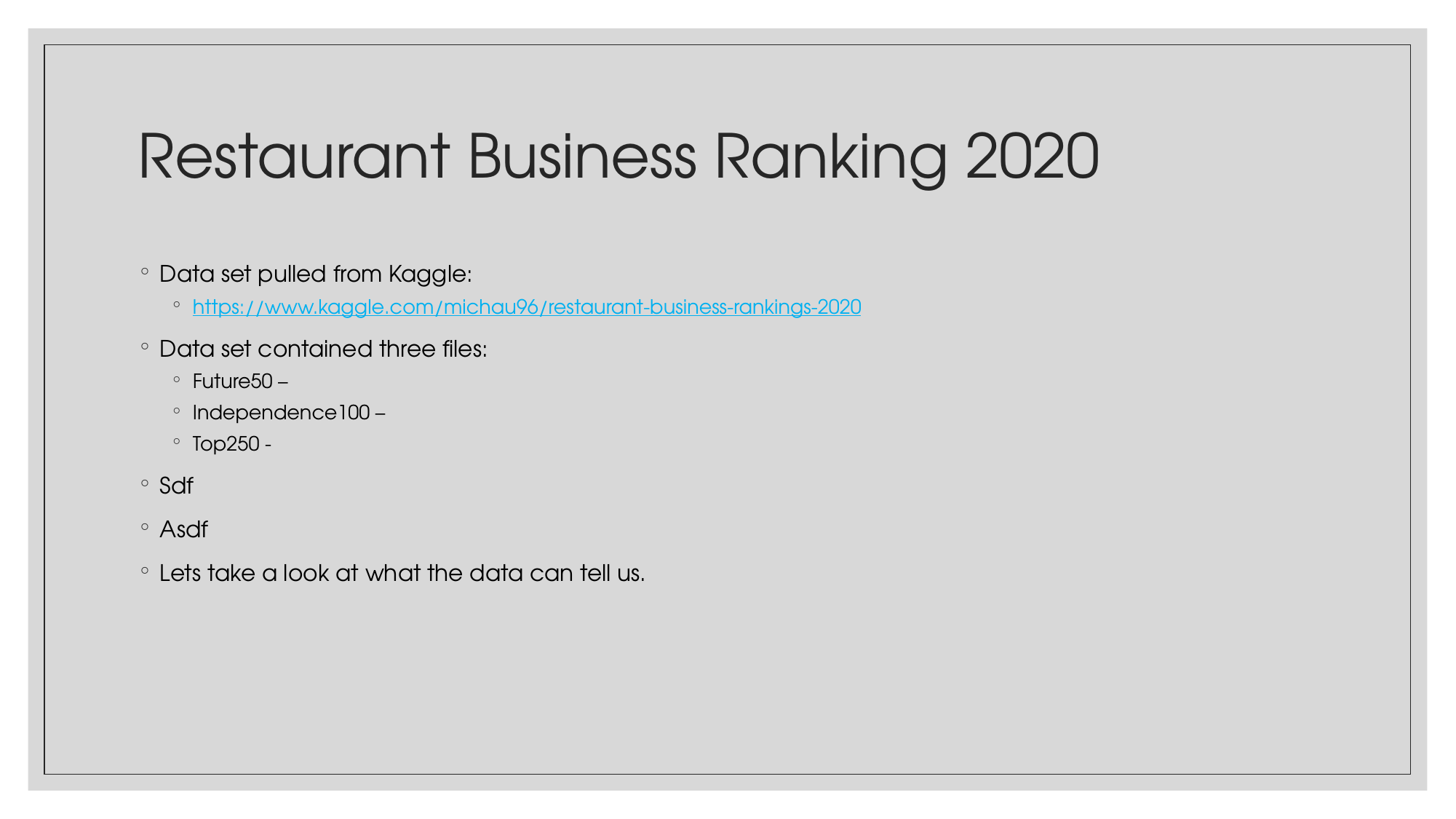

# Restaurant Business Ranking 2020
Data set pulled from Kaggle:
https://www.kaggle.com/michau96/restaurant-business-rankings-2020
Data set contained three files:
Future50 –
Independence100 –
Top250 -
Sdf
Asdf
Lets take a look at what the data can tell us.